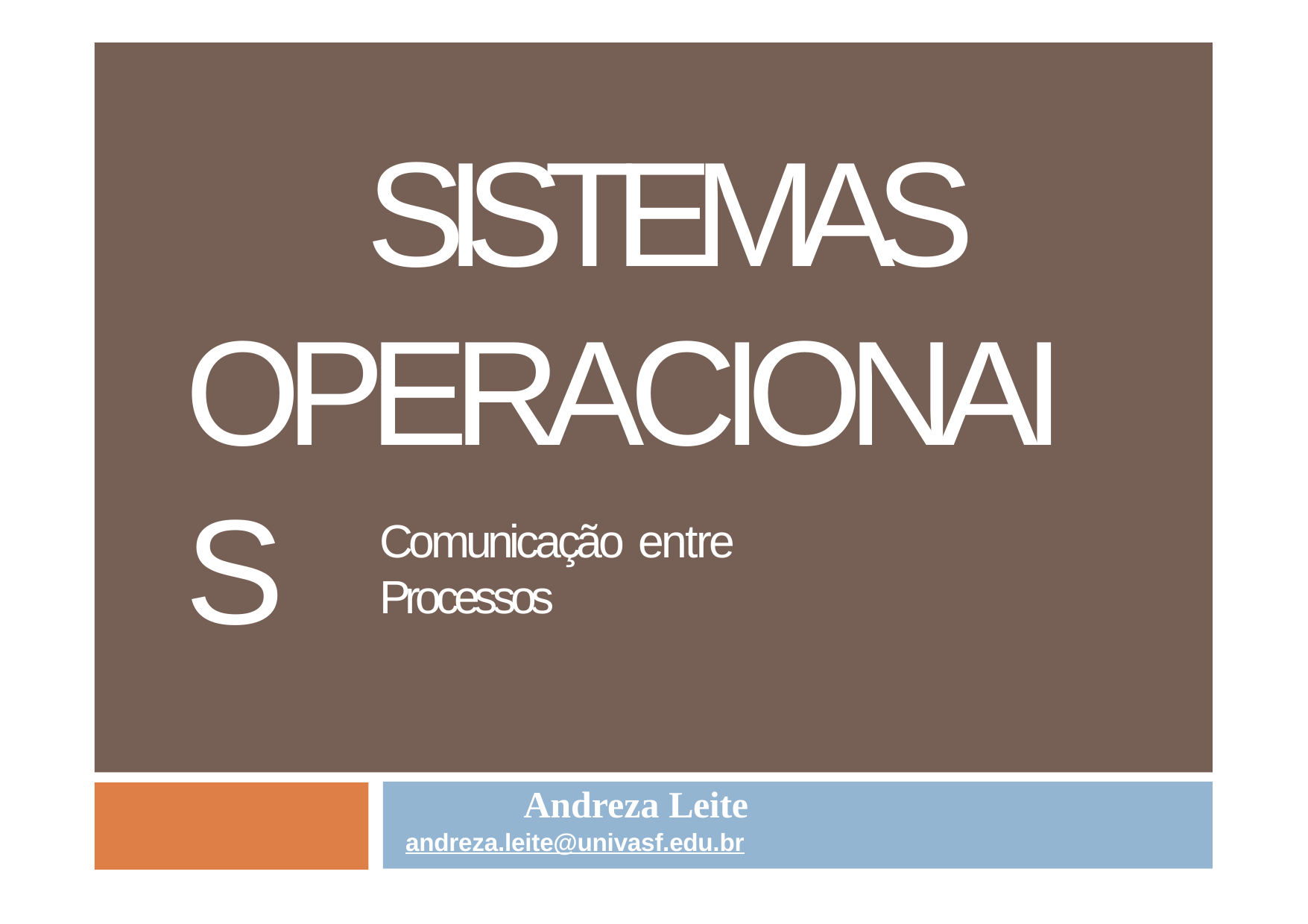

# SISTEMAS OPERACIONAIS
Comunicação entre Processos
Andreza Leite
andreza.leite@univasf.edu.br